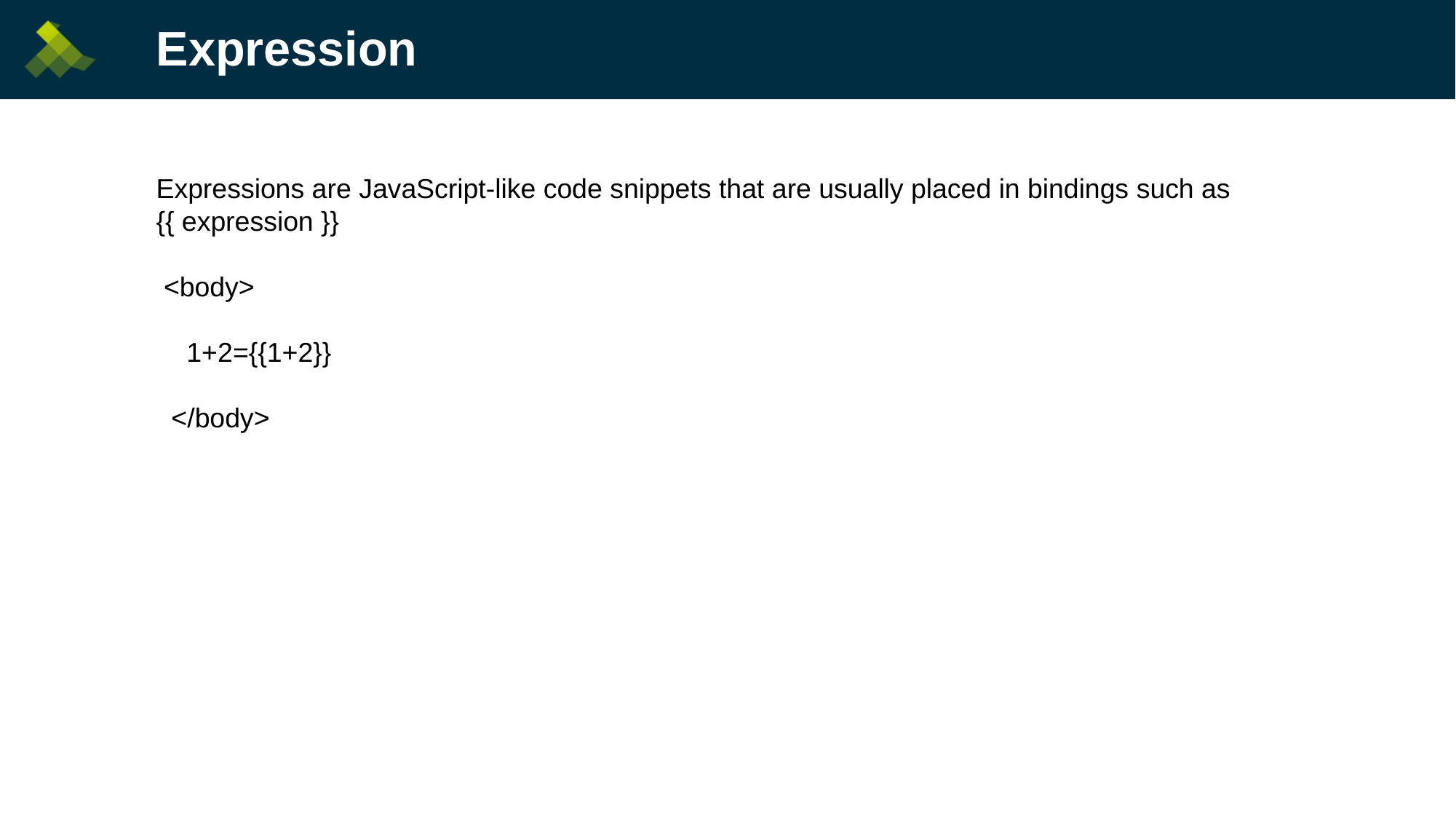

# Expression
Expressions are JavaScript-like code snippets that are usually placed in bindings such as {{ expression }}

 <body>

    1+2={{1+2}}

  </body>